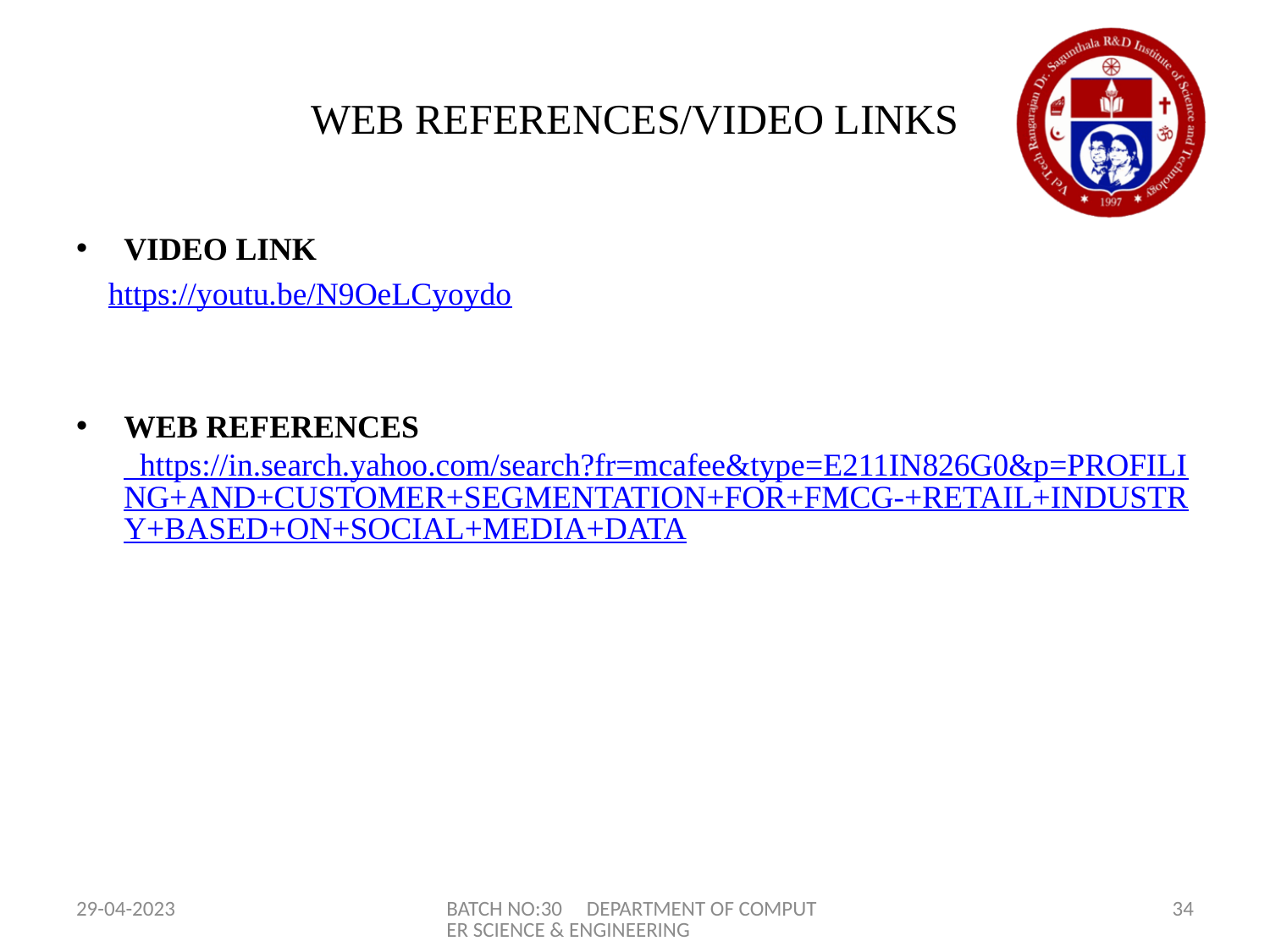

# WEB REFERENCES/VIDEO LINKS
VIDEO LINK
    https://youtu.be/N9OeLCyoydo

WEB REFERENCES  https://in.search.yahoo.com/search?fr=mcafee&type=E211IN826G0&p=PROFILING+AND+CUSTOMER+SEGMENTATION+FOR+FMCG-+RETAIL+INDUSTRY+BASED+ON+SOCIAL+MEDIA+DATA

29-04-2023
BATCH NO:30     DEPARTMENT OF COMPUTER SCIENCE & ENGINEERING
34